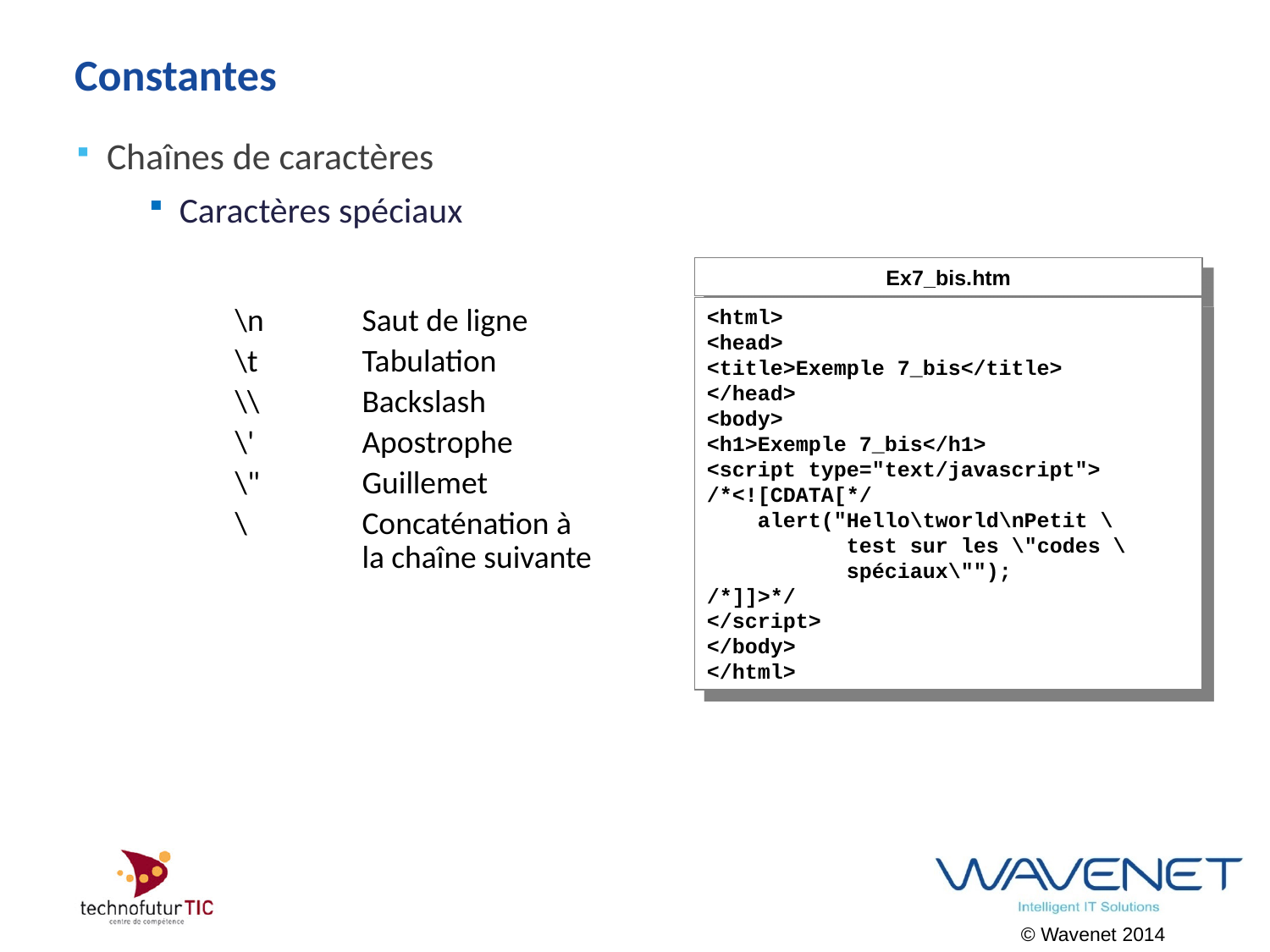

# Constantes
Chaînes de caractères
Caractères spéciaux

\n	Saut de ligne
\t	Tabulation
\\	Backslash
\'	Apostrophe
\"	Guillemet
\	Concaténation à
	la chaîne suivante
Ex7_bis.htm
<html>
<head>
<title>Exemple 7_bis</title>
</head>
<body>
<h1>Exemple 7_bis</h1>
<script type="text/javascript">
/*<![CDATA[*/
    alert("Hello\tworld\nPetit \
           test sur les \"codes \
           spéciaux\"");
/*]]>*/
</script>
</body>
</html>
© Wavenet 2014